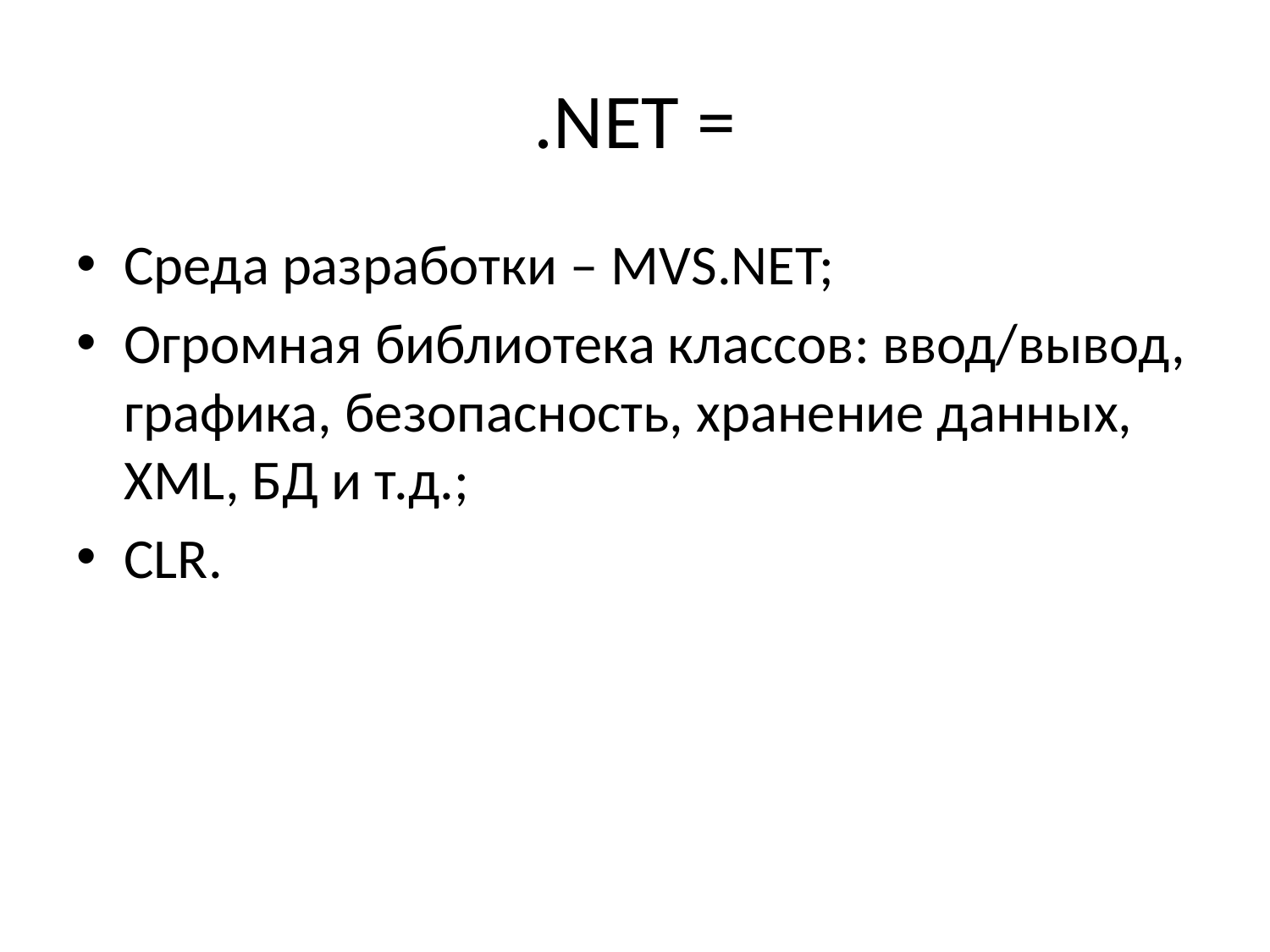

# .NET =
Среда разработки – MVS.NET;
Огромная библиотека классов: ввод/вывод, графика, безопасность, хранение данных, XML, БД и т.д.;
CLR.